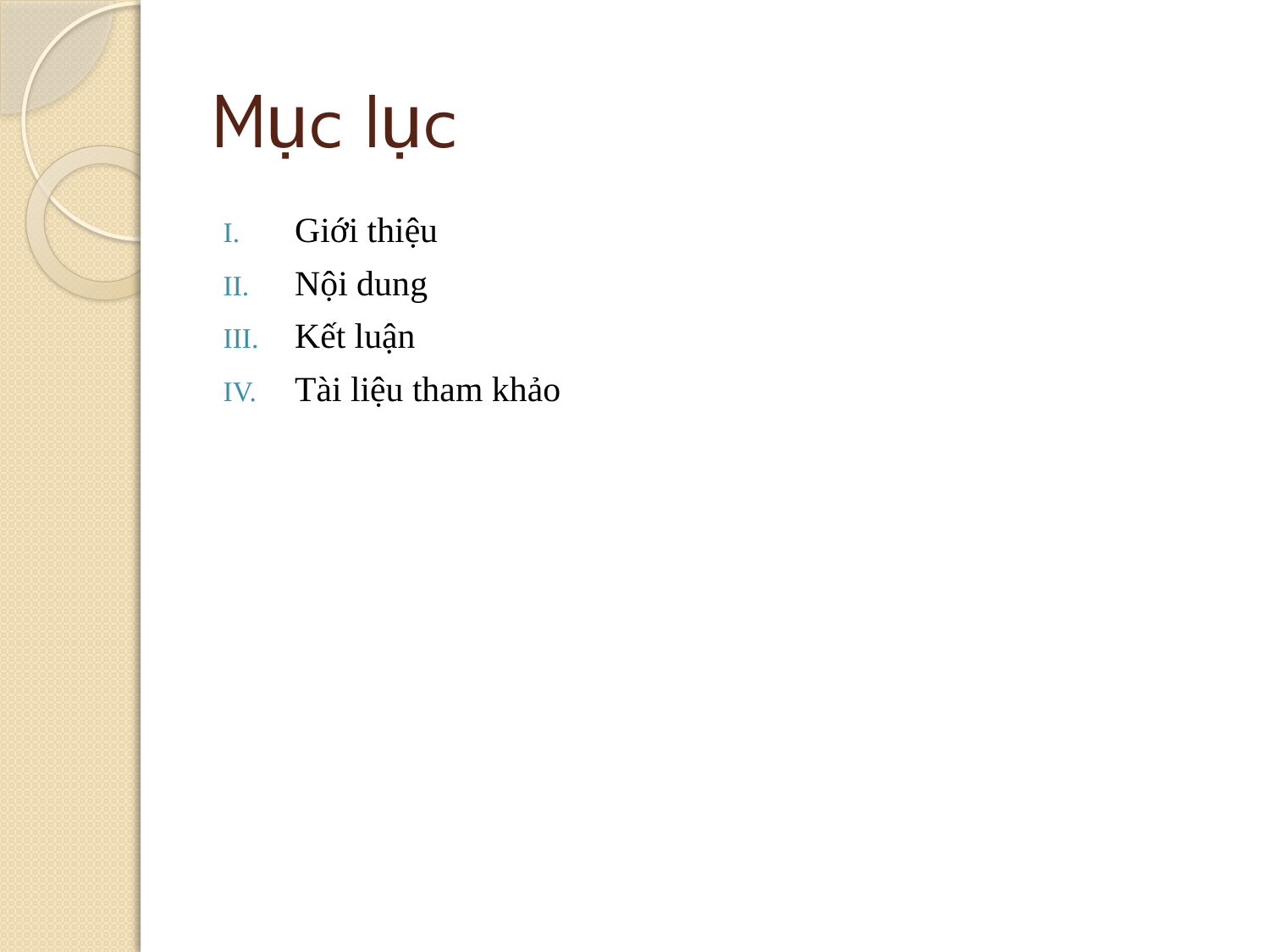

# Mục lục
Giới thiệu
Nội dung
Kết luận
Tài liệu tham khảo